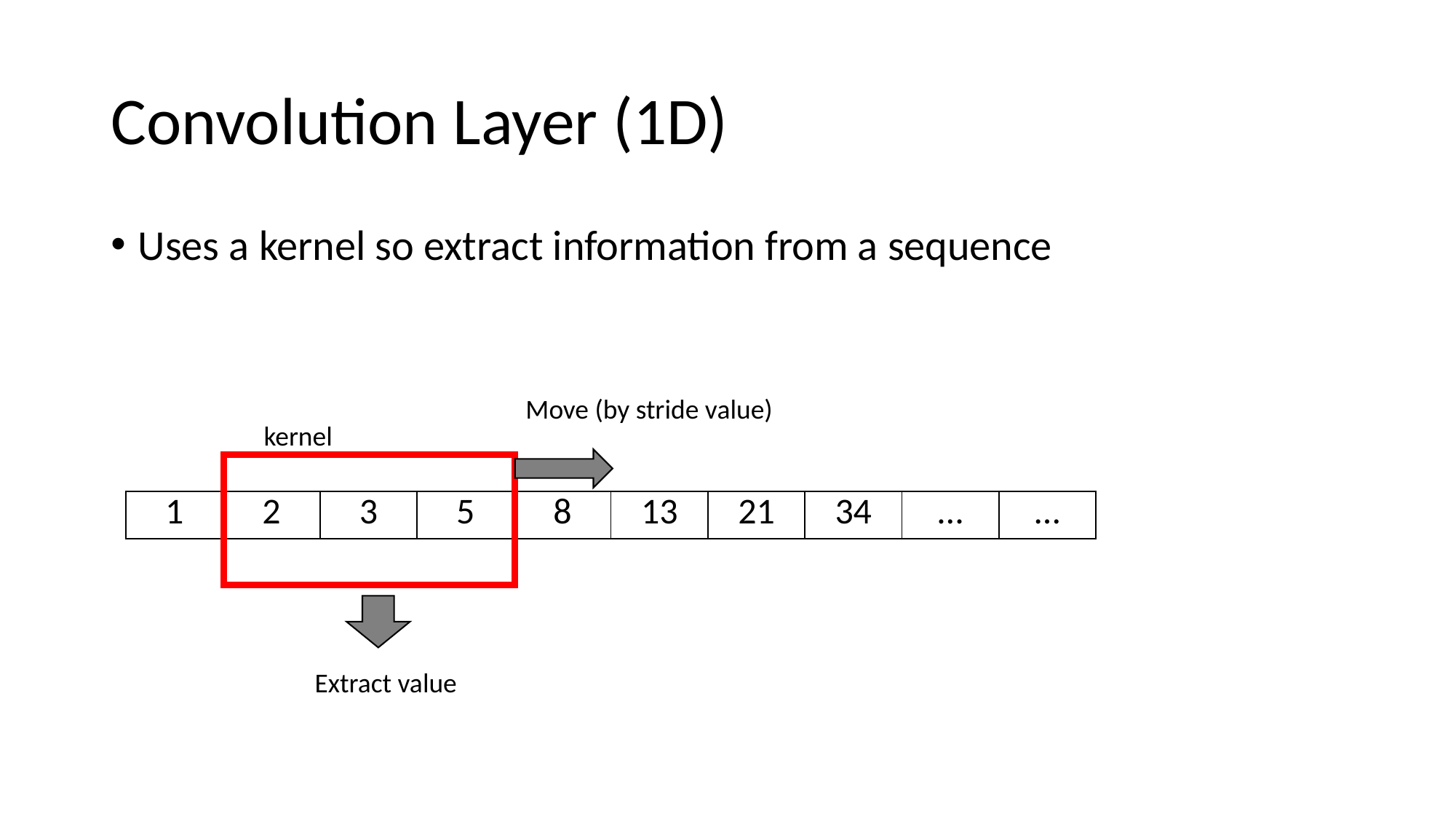

# Convolution Layer (1D)
Uses a kernel so extract information from a sequence

Move (by stride value)
kernel

| 1 | 2 | 3 | 5 | 8 | 13 | 21 | 34 | … | … |
| --- | --- | --- | --- | --- | --- | --- | --- | --- | --- |

Extract value